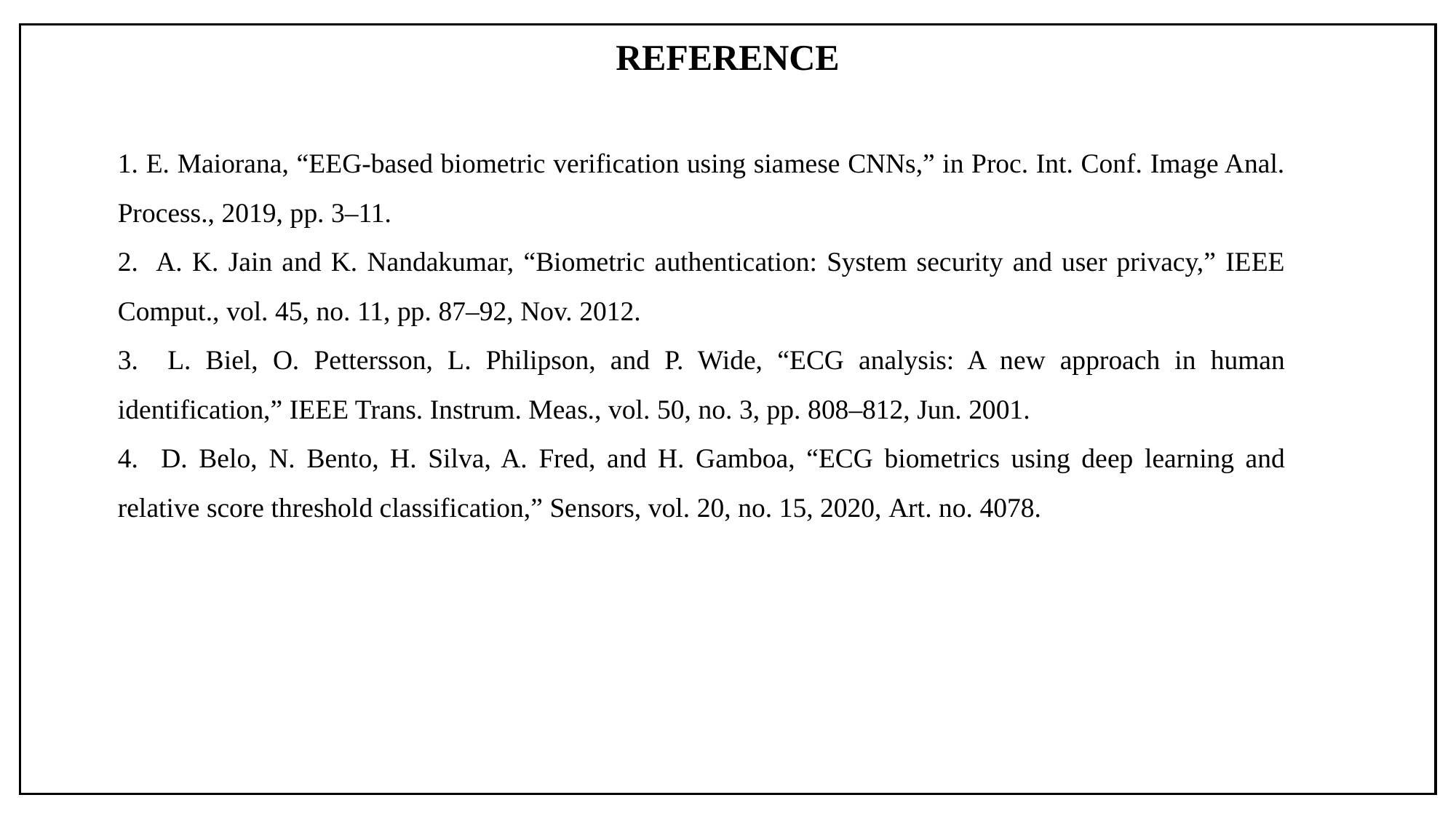

# REFERENCE
1. E. Maiorana, “EEG-based biometric verification using siamese CNNs,” in Proc. Int. Conf. Image Anal. Process., 2019, pp. 3–11.
2.  A. K. Jain and K. Nandakumar, “Biometric authentication: System security and user privacy,” IEEE Comput., vol. 45, no. 11, pp. 87–92, Nov. 2012.
3.  L. Biel, O. Pettersson, L. Philipson, and P. Wide, “ECG analysis: A new approach in human identification,” IEEE Trans. Instrum. Meas., vol. 50, no. 3, pp. 808–812, Jun. 2001.
4.  D. Belo, N. Bento, H. Silva, A. Fred, and H. Gamboa, “ECG biometrics using deep learning and relative score threshold classification,” Sensors, vol. 20, no. 15, 2020, Art. no. 4078.